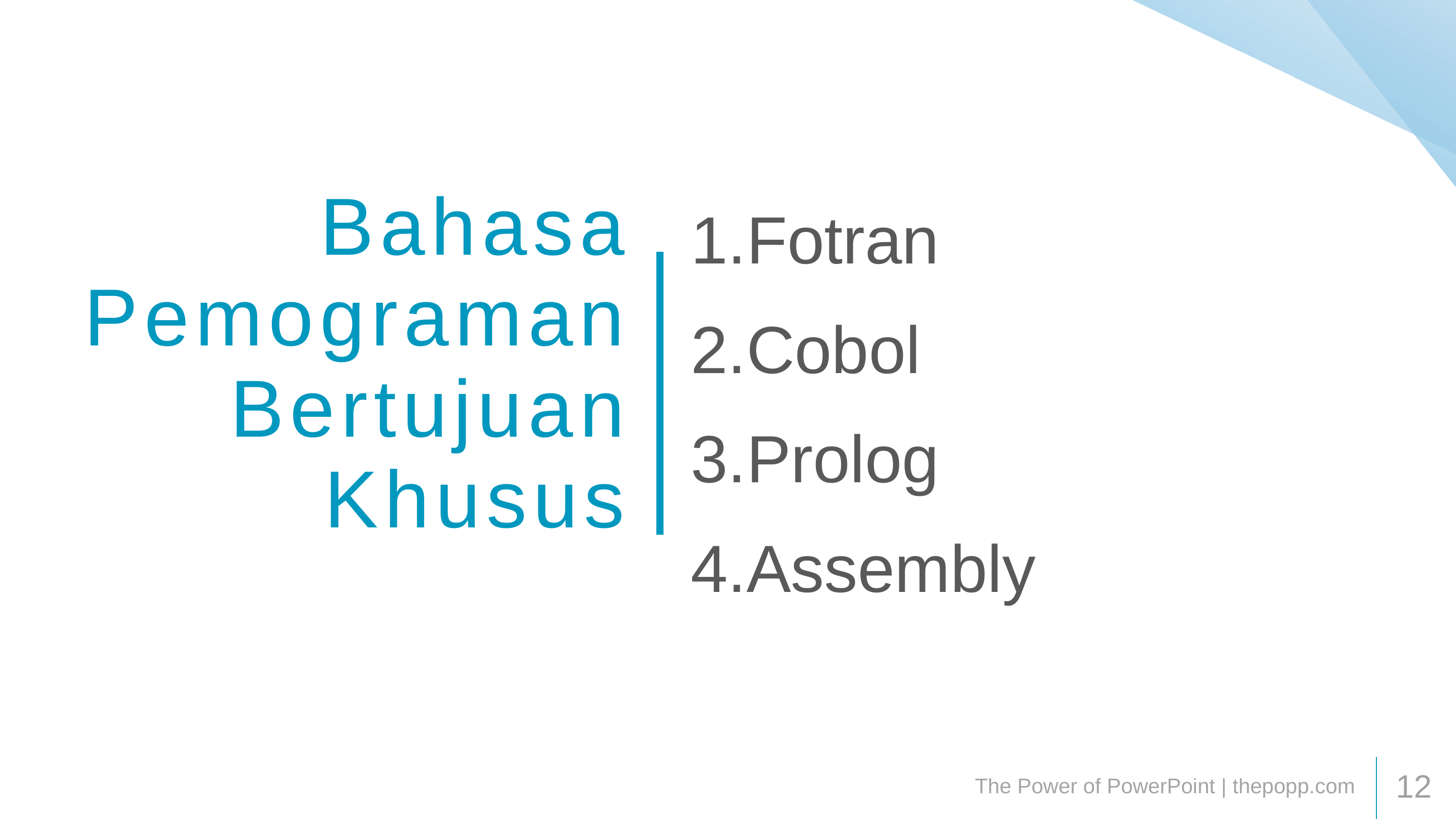

Fotran
Cobol
Prolog
Assembly
# Bahasa Pemograman Bertujuan Khusus
The Power of PowerPoint | thepopp.com
12